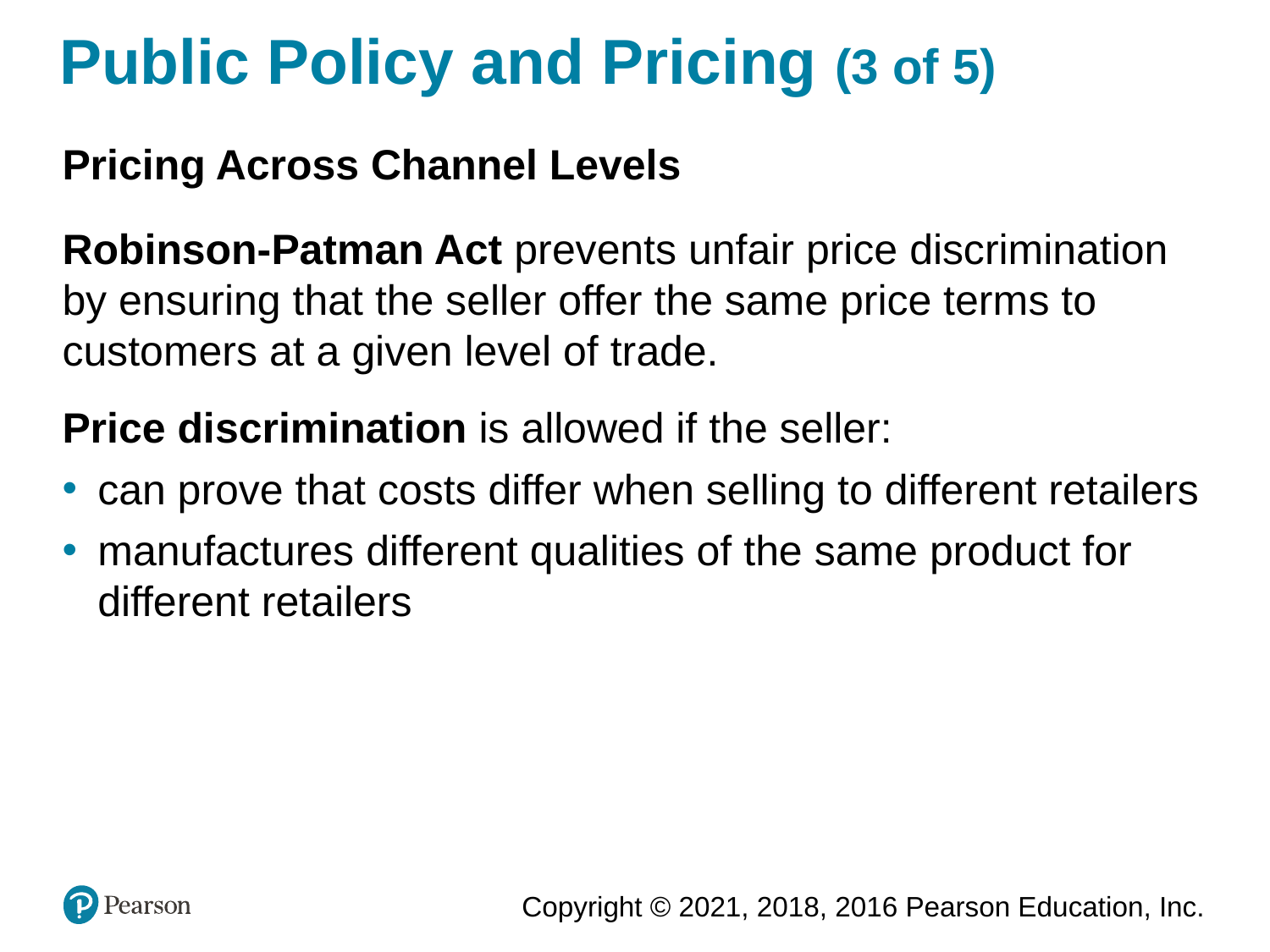

# Public Policy and Pricing (3 of 5)
Pricing Across Channel Levels
Robinson-Patman Act prevents unfair price discrimination by ensuring that the seller offer the same price terms to customers at a given level of trade.
Price discrimination is allowed if the seller:
can prove that costs differ when selling to different retailers
manufactures different qualities of the same product for different retailers